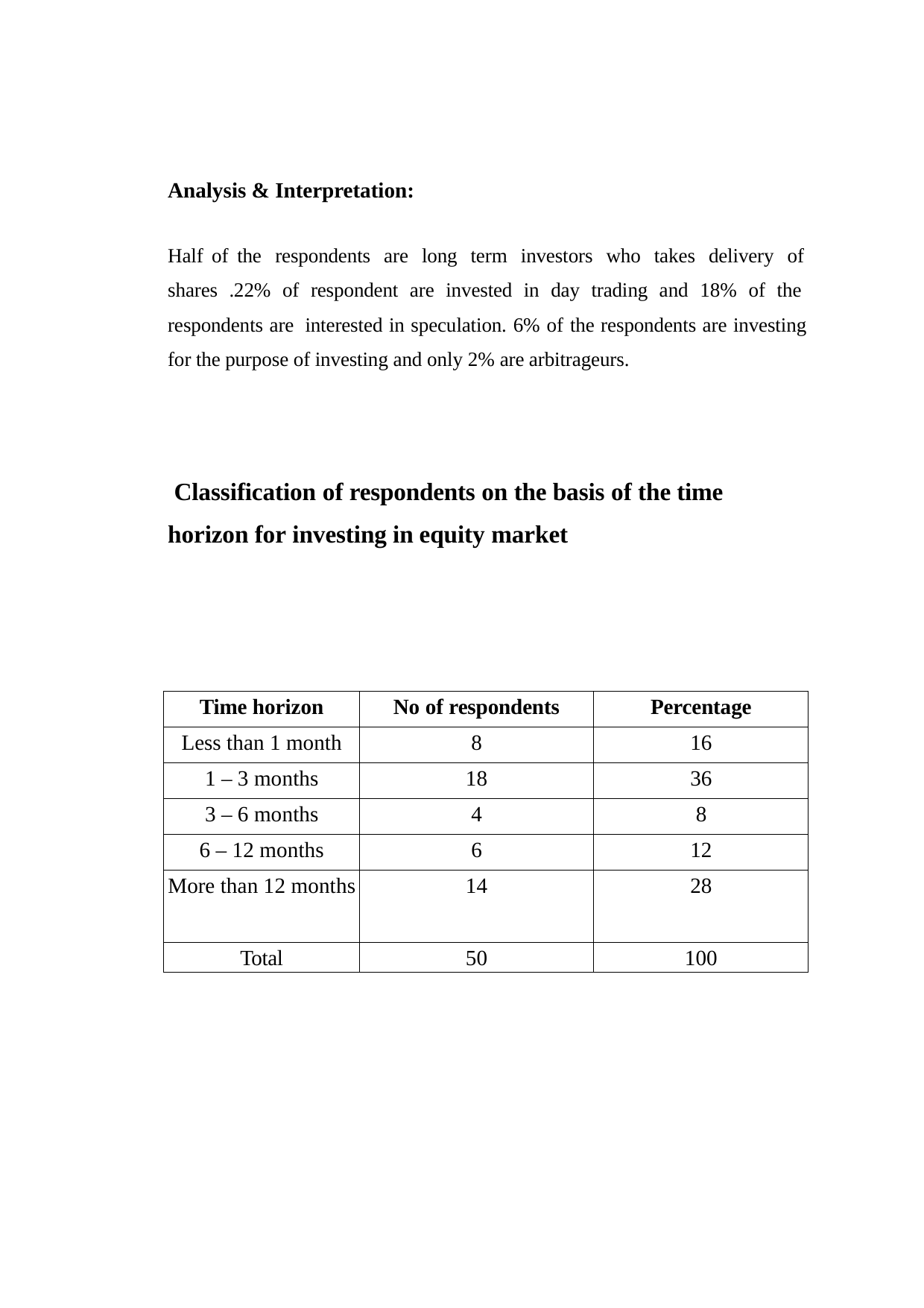

Analysis & Interpretation:

Half of the respondents are long term investors who takes delivery of  shares .22% of respondent are invested in day trading and 18% of the  respondents are interested in speculation. 6% of the respondents are investing  for the purpose of investing and only 2% are arbitrageurs.
 Classification of respondents on the basis of the time  horizon for investing in equity market
| Time horizon | No of respondents | Percentage |
| --- | --- | --- |
| Less than 1 month | 8 | 16 |
| 1 – 3 months | 18 | 36 |
| 3 – 6 months | 4 | 8 |
| 6 – 12 months | 6 | 12 |
| More than 12 months | 14 | 28 |
| Total | 50 | 100 |